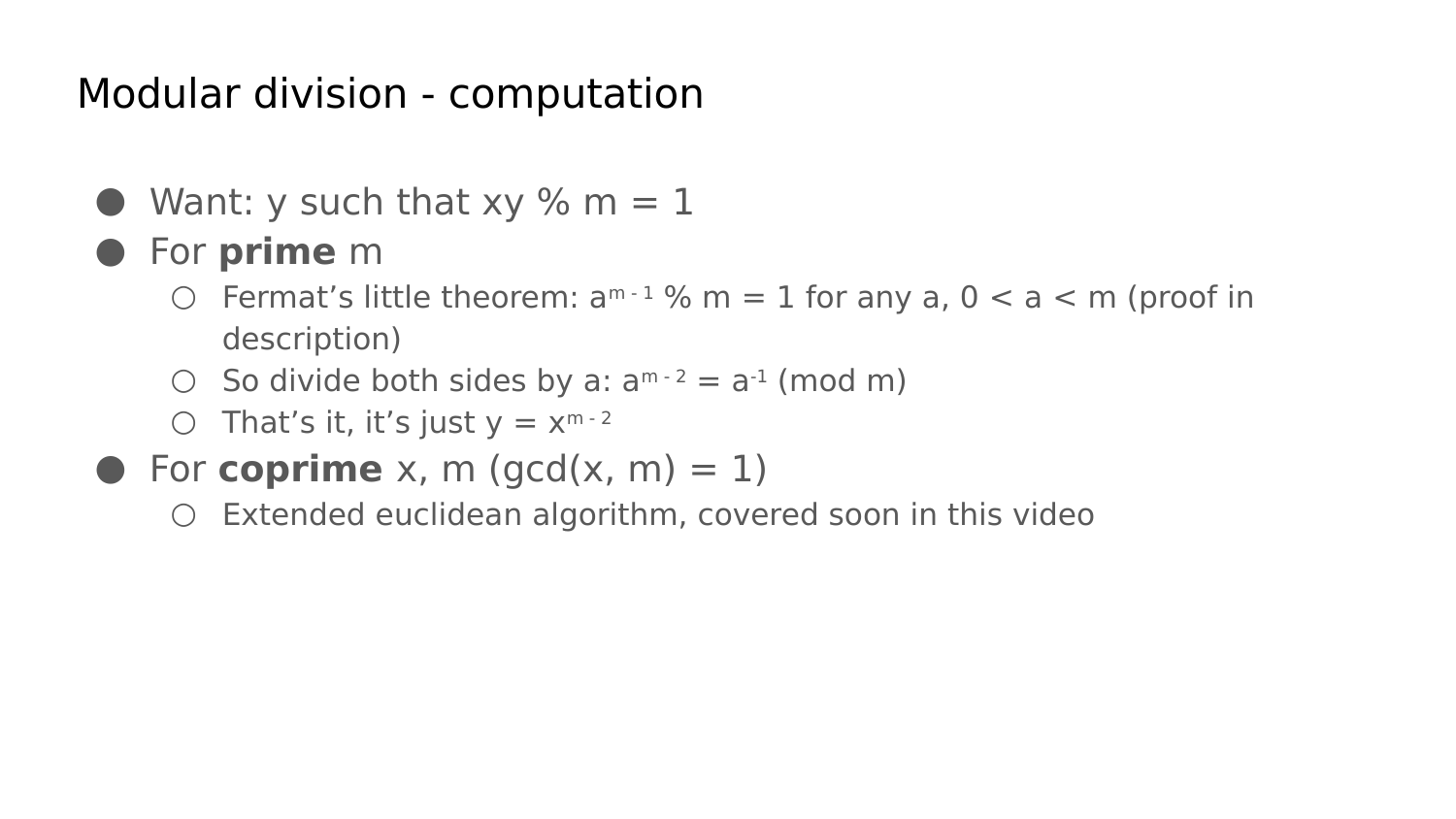

# Modular division - computation
Want: y such that xy % m = 1
For prime m
Fermat’s little theorem: am - 1 % m = 1 for any a, 0 < a < m (proof in description)
So divide both sides by a: am - 2 = a-1 (mod m)
That’s it, it’s just y = xm - 2
For coprime x, m (gcd(x, m) = 1)
Extended euclidean algorithm, covered soon in this video